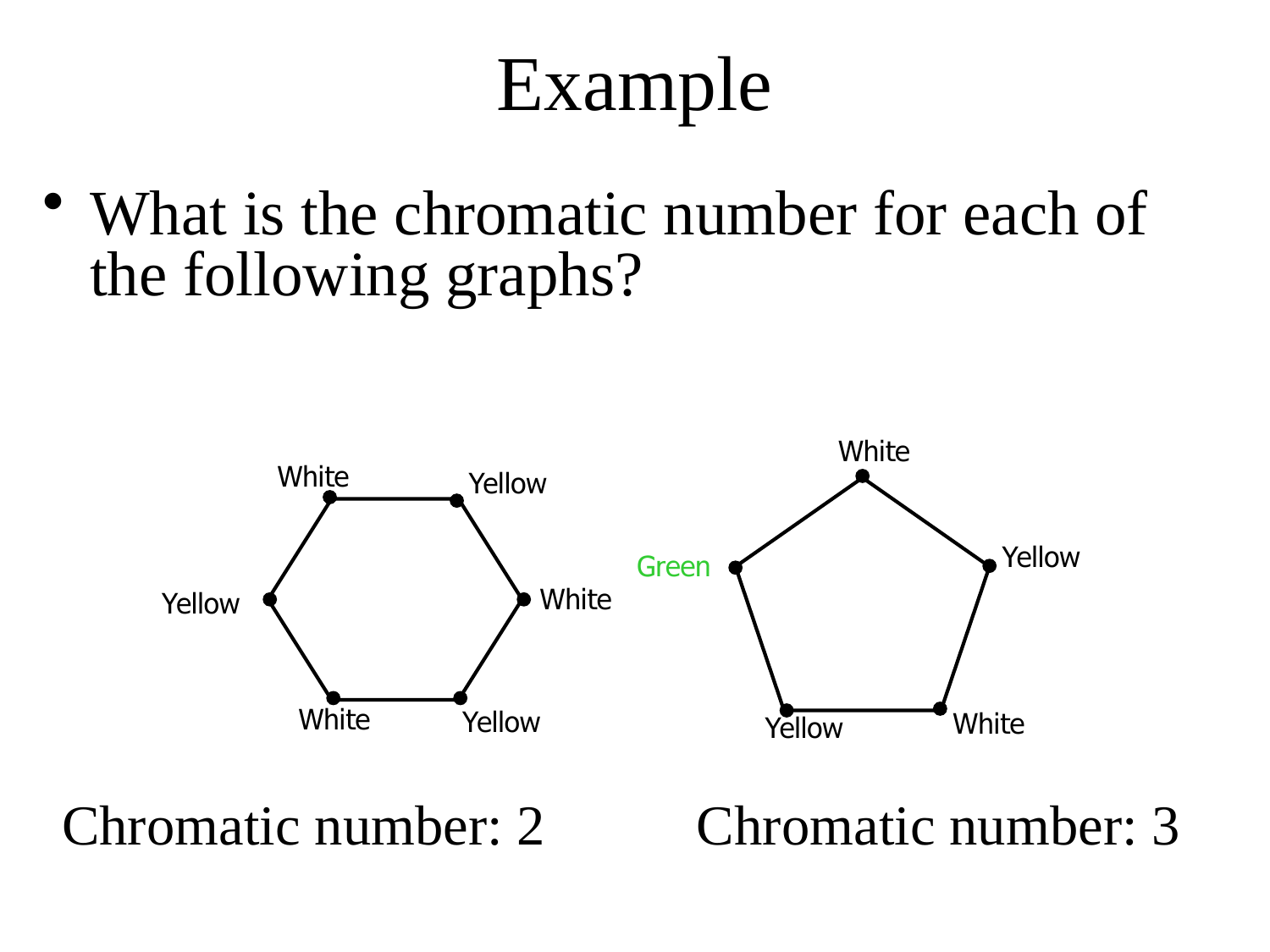

# Example
What is the chromatic number for each of the following graphs?
White
White
Yellow

Yellow
Green
White
Yellow
White
Yellow
White
Yellow
  Chromatic number: 2 	  Chromatic number: 3